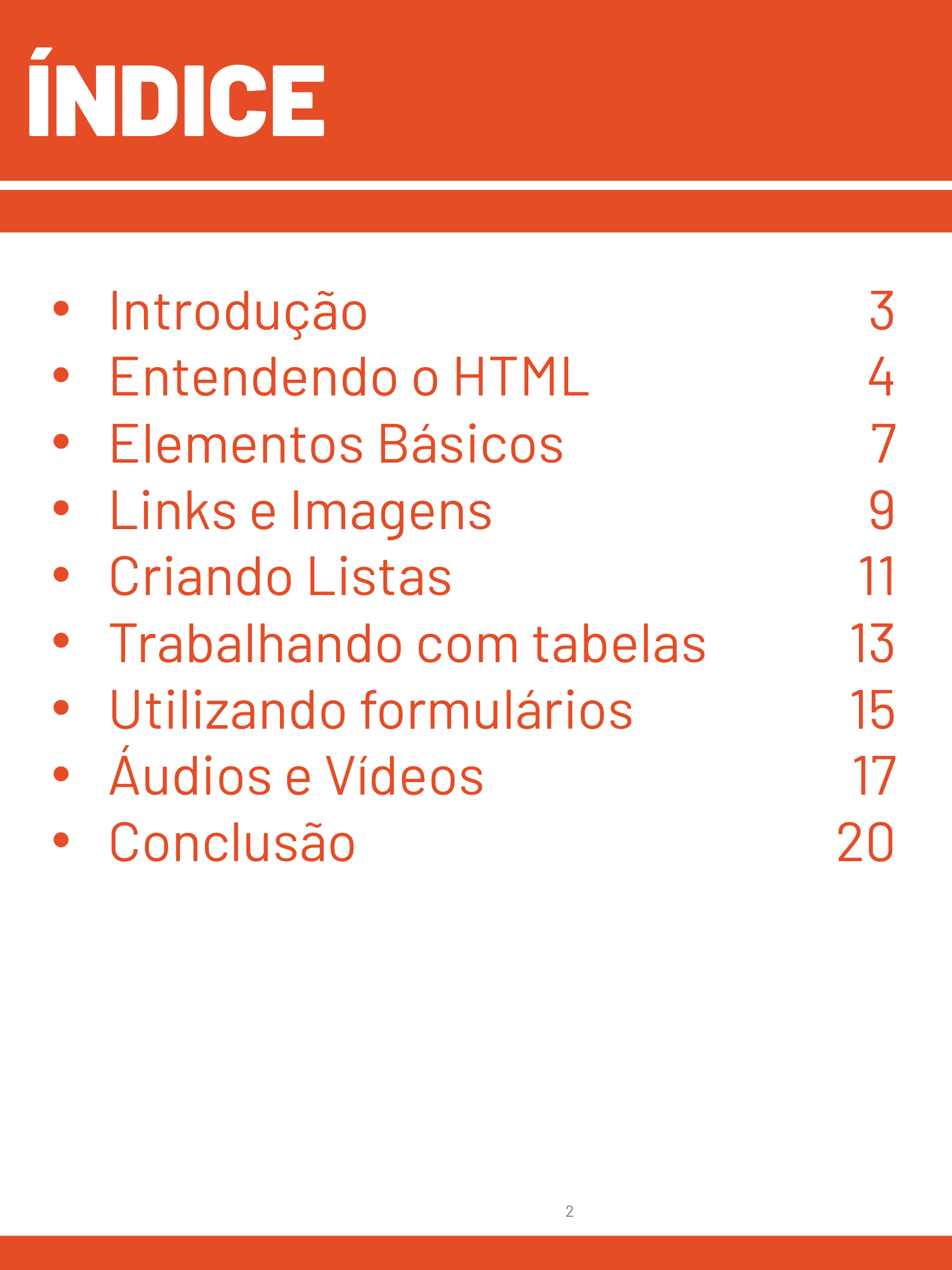

ÍNDICE

Introdução
Entendendo o HTML
Elementos Básicos
Links e Imagens
Criando Listas
Trabalhando com tabelas
Utilizando formulários
Áudios e Vídeos
Conclusão

3
4
7
9
11
13
15
17
20

2